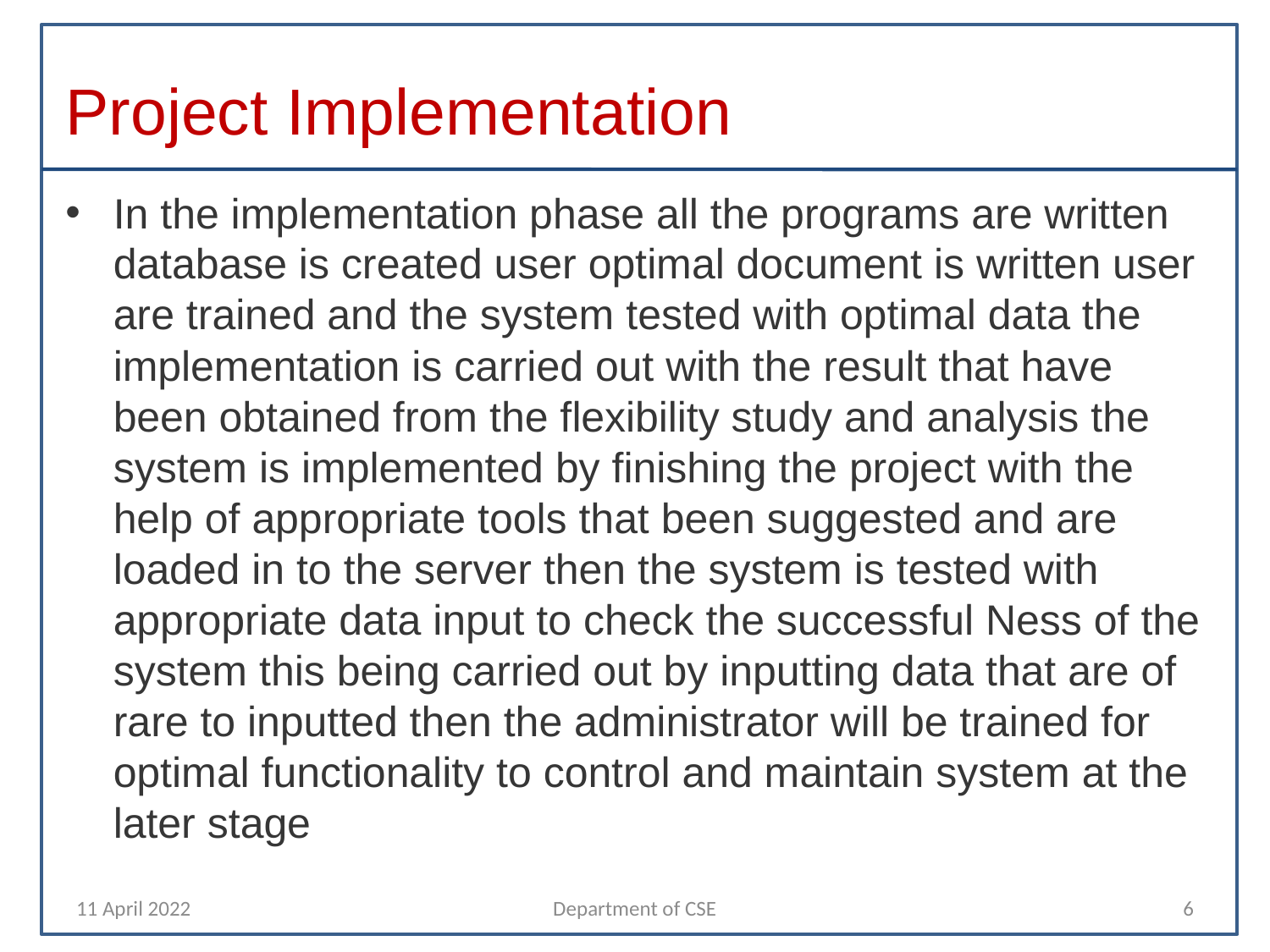

# Project Implementation
In the implementation phase all the programs are written database is created user optimal document is written user are trained and the system tested with optimal data the implementation is carried out with the result that have been obtained from the flexibility study and analysis the system is implemented by finishing the project with the help of appropriate tools that been suggested and are loaded in to the server then the system is tested with appropriate data input to check the successful Ness of the system this being carried out by inputting data that are of rare to inputted then the administrator will be trained for optimal functionality to control and maintain system at the later stage

11 April 2022
Department of CSE
6